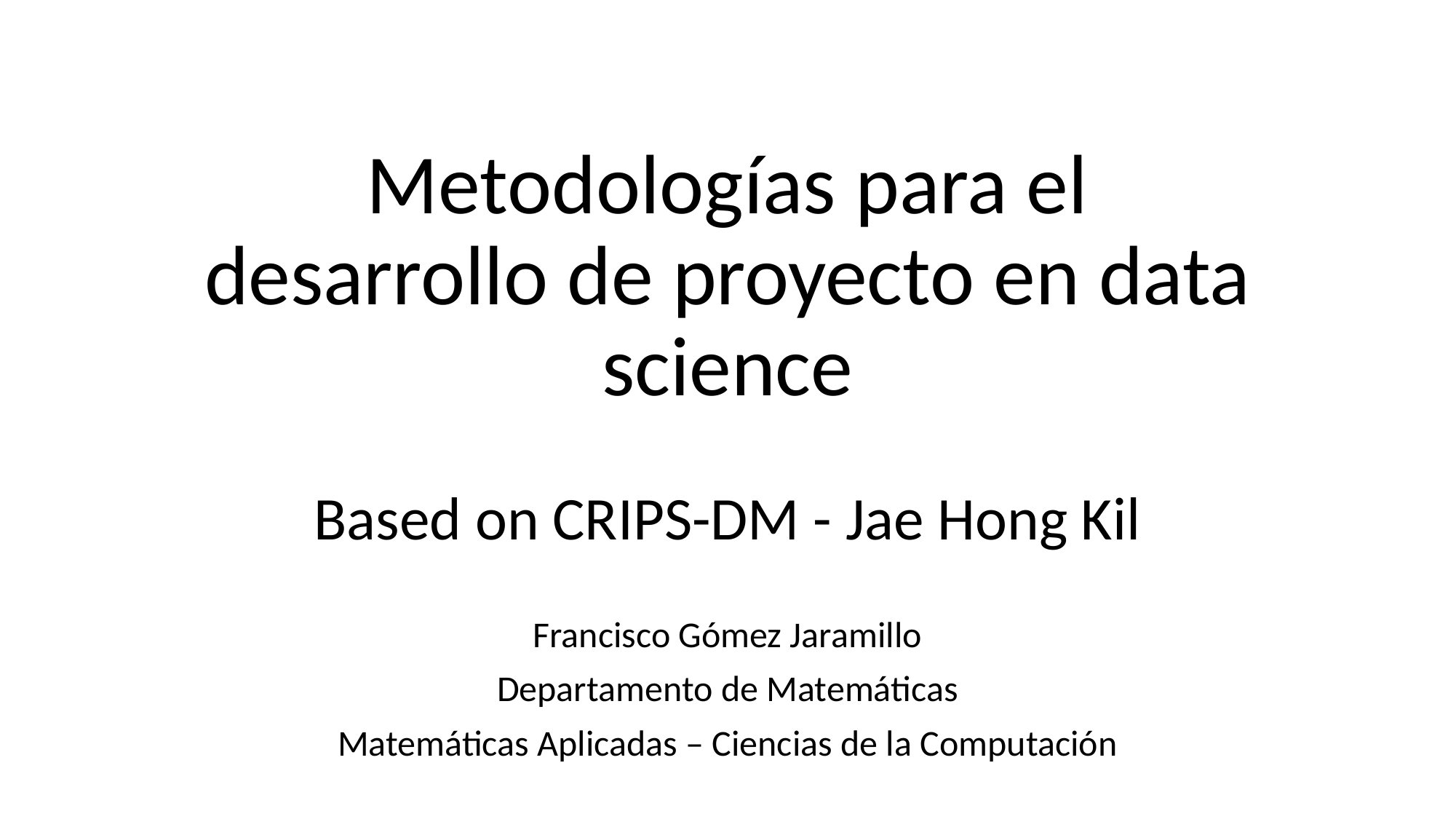

# Metodologías para el desarrollo de proyecto en data science

Based on CRIPS-DM - Jae Hong Kil

Francisco Gómez Jaramillo
Departamento de Matemáticas
Matemáticas Aplicadas – Ciencias de la Computación